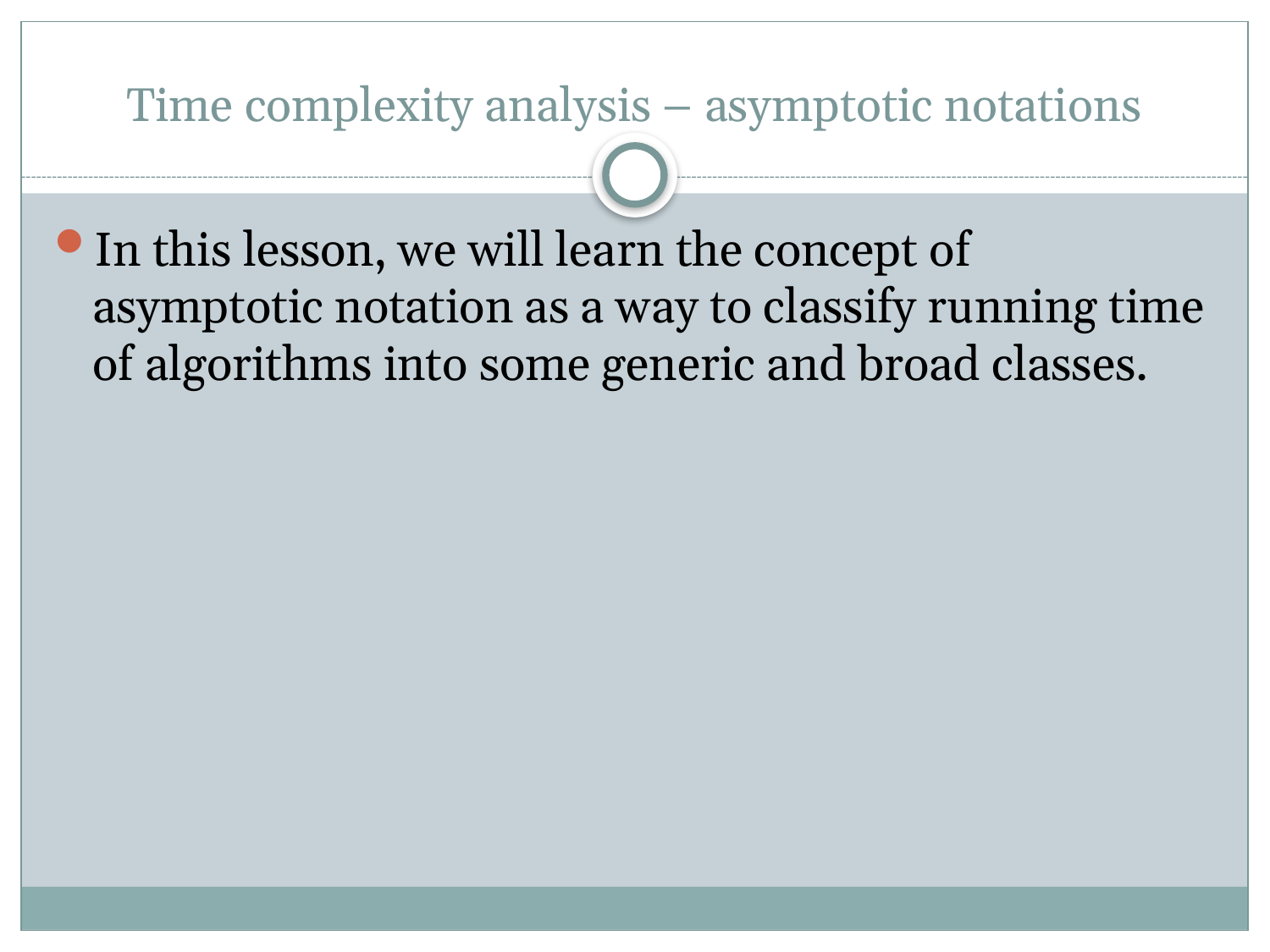

# Time complexity analysis – asymptotic notations
In this lesson, we will learn the concept of asymptotic notation as a way to classify running time of algorithms into some generic and broad classes.